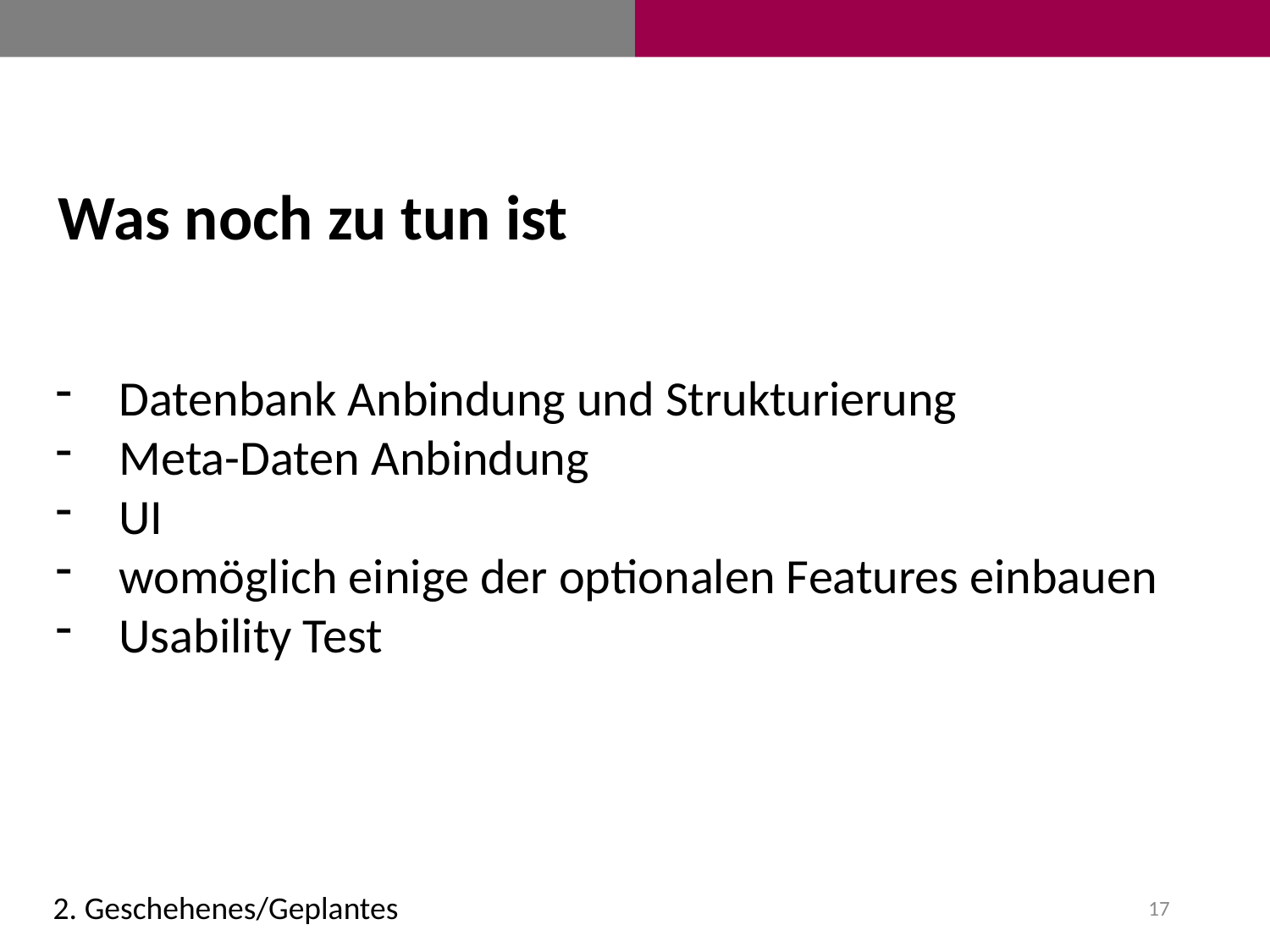

Was noch zu tun ist
Datenbank Anbindung und Strukturierung
Meta-Daten Anbindung
UI
womöglich einige der optionalen Features einbauen
Usability Test

2. Geschehenes/Geplantes
17